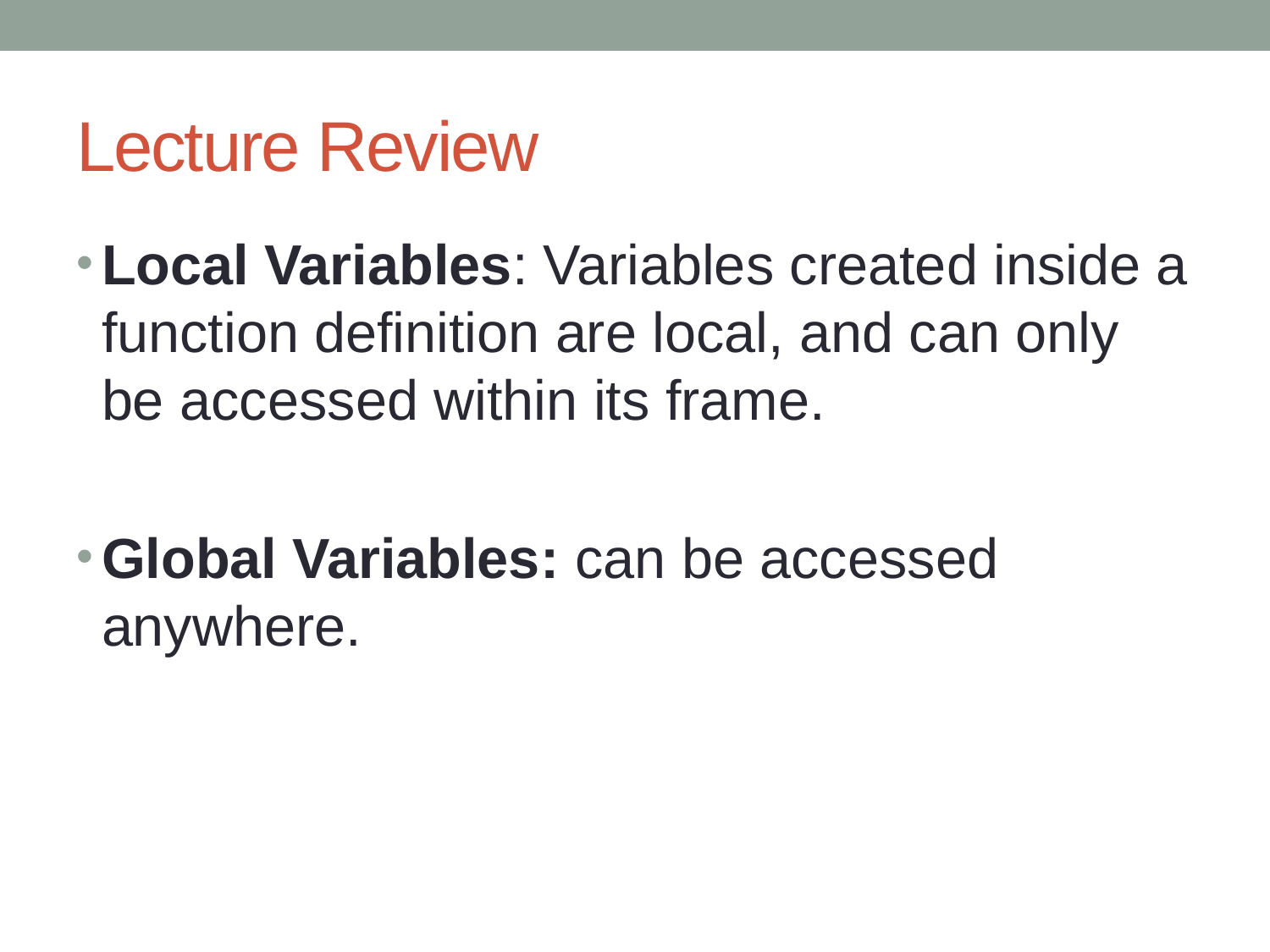

# Lecture Review
Local Variables: Variables created inside a function definition are local, and can only be accessed within its frame.

Global Variables: can be accessed anywhere.